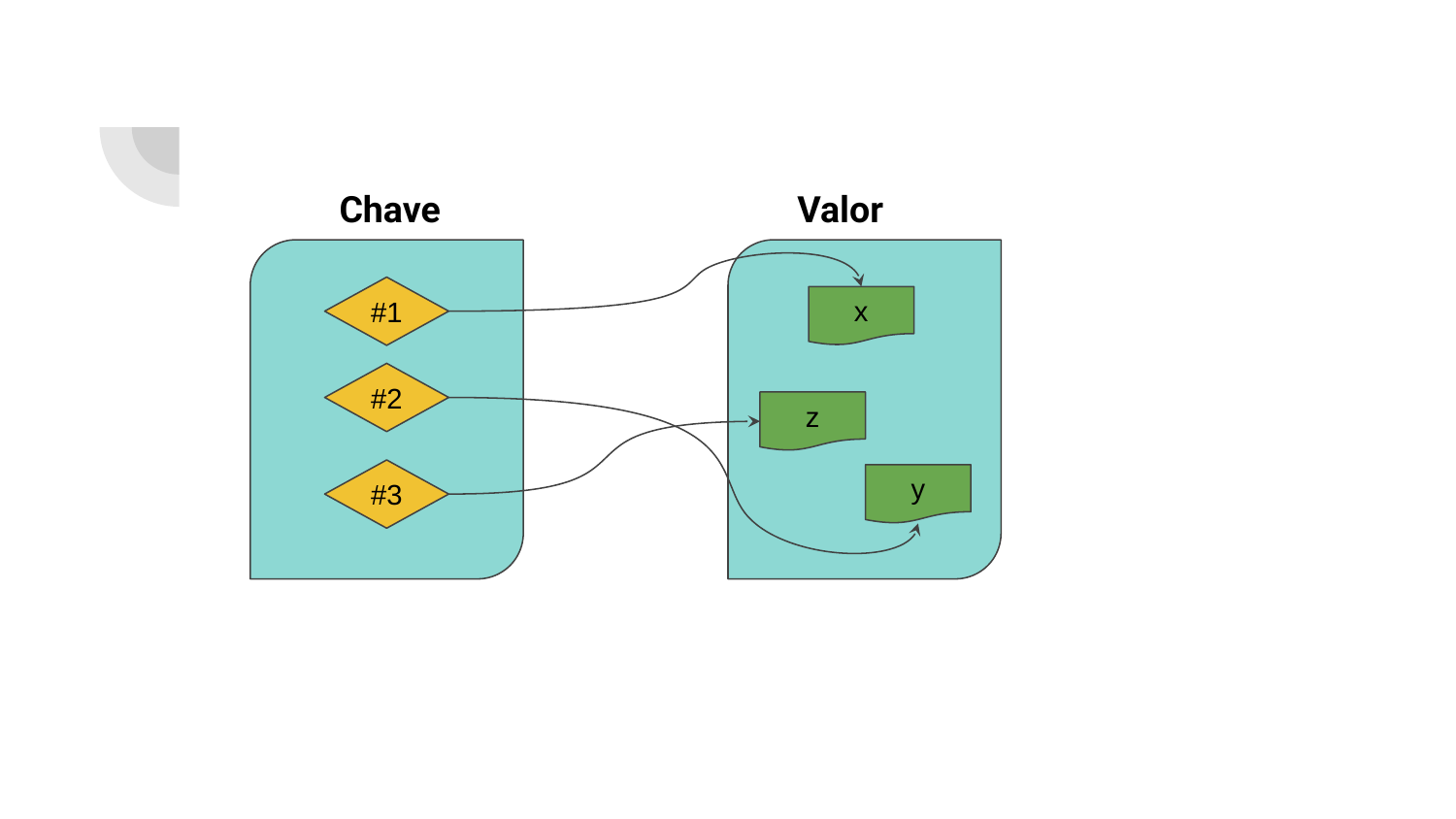

Chave
Valor

#1
x
#2
z
#3
y